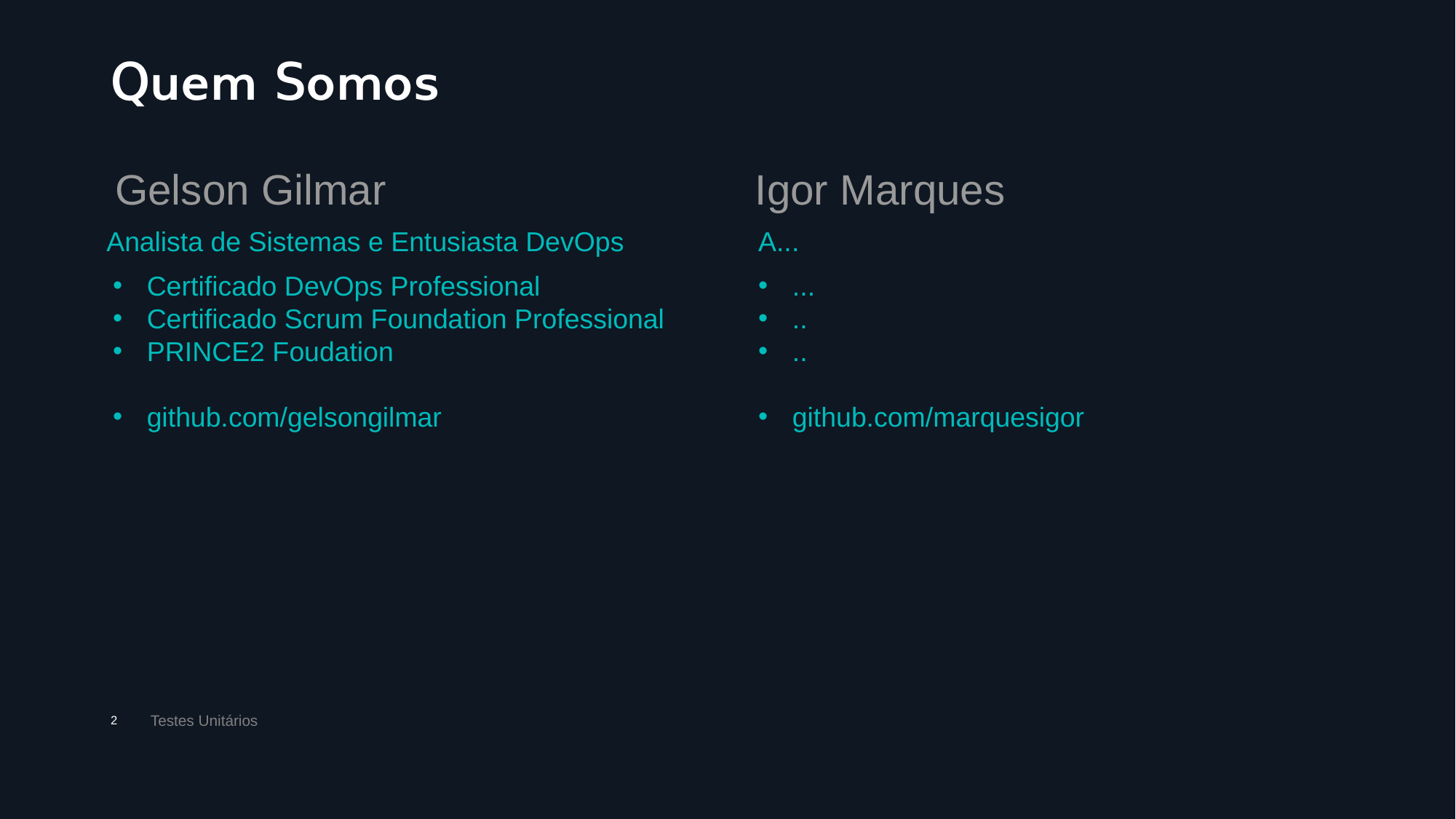

# Quem Somos
Gelson Gilmar
Igor Marques
Analista de Sistemas e Entusiasta DevOps
A...
Certificado DevOps Professional
Certificado Scrum Foundation Professional
PRINCE2 Foudation

github.com/gelsongilmar

...
..
..

github.com/marquesigor

Testes Unitários
2